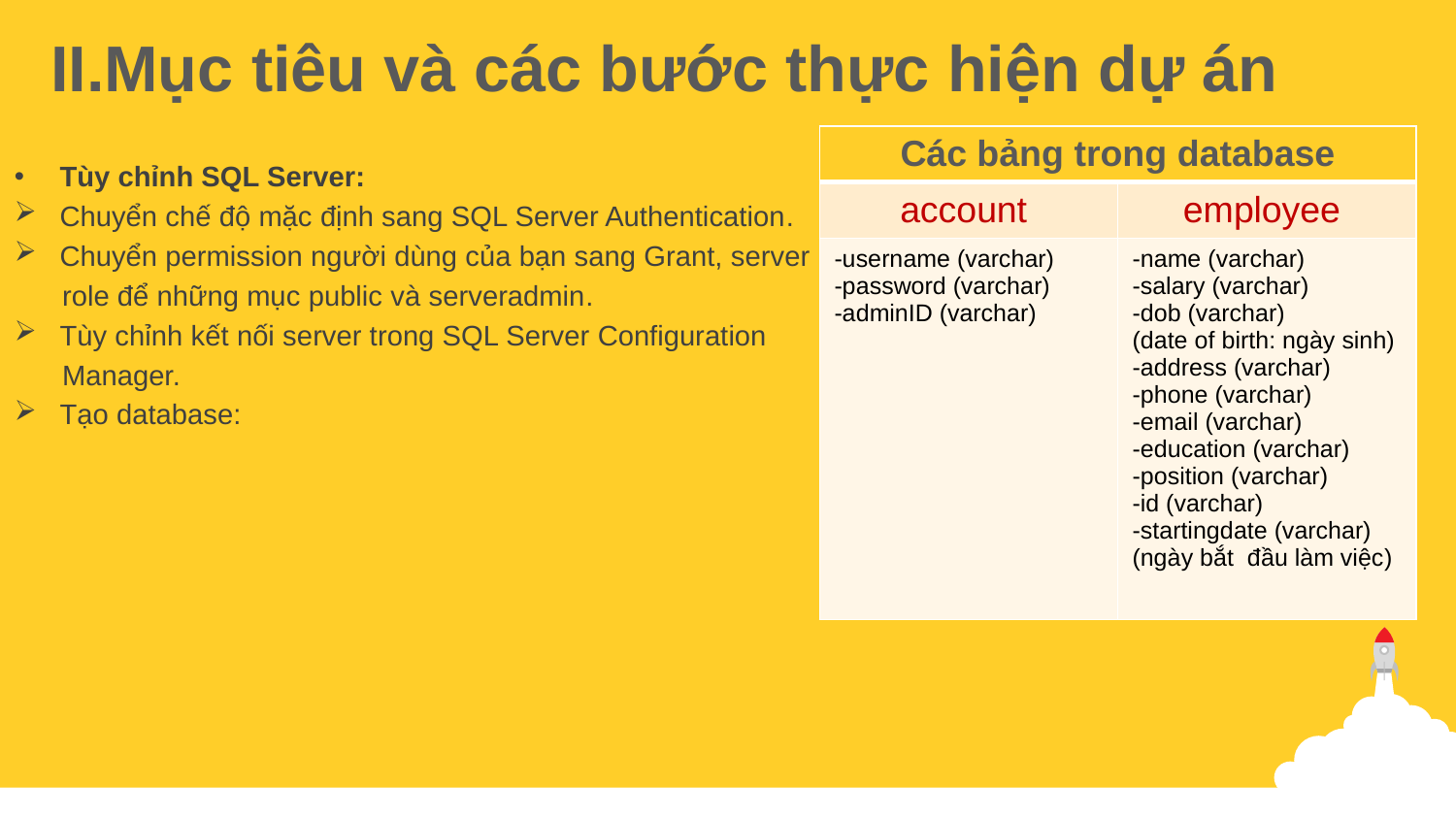

II.Mục tiêu và các bước thực hiện dự án

Tùy chỉnh SQL Server:
Chuyển chế độ mặc định sang SQL Server Authentication.
Chuyển permission người dùng của bạn sang Grant, server
      role để những mục public và serveradmin.
Tùy chỉnh kết nối server trong SQL Server Configuration
      Manager.
Tạo database:
| Các bảng trong database |  |
| --- | --- |
| account | employee |
| -username (varchar) -password (varchar) -adminID (varchar) | -name (varchar) -salary (varchar) -dob (varchar) (date of birth: ngày sinh) -address (varchar) -phone (varchar) -email (varchar) -education (varchar) -position (varchar) -id (varchar) -startingdate (varchar) (ngày bắt đầu làm việc) |